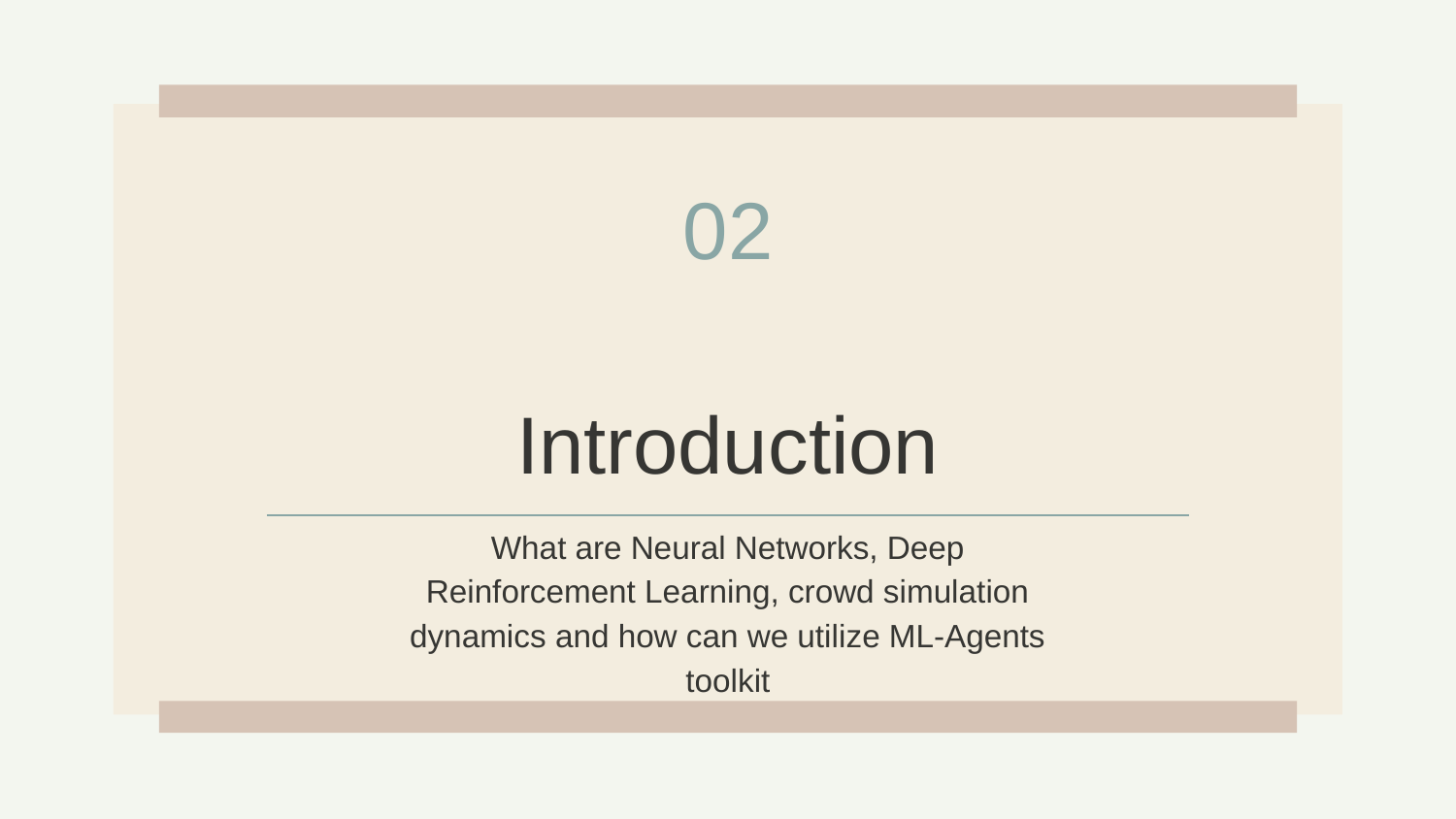

02
# Introduction
What are Neural Networks, Deep Reinforcement Learning, crowd simulation dynamics and how can we utilize ML-Agents toolkit